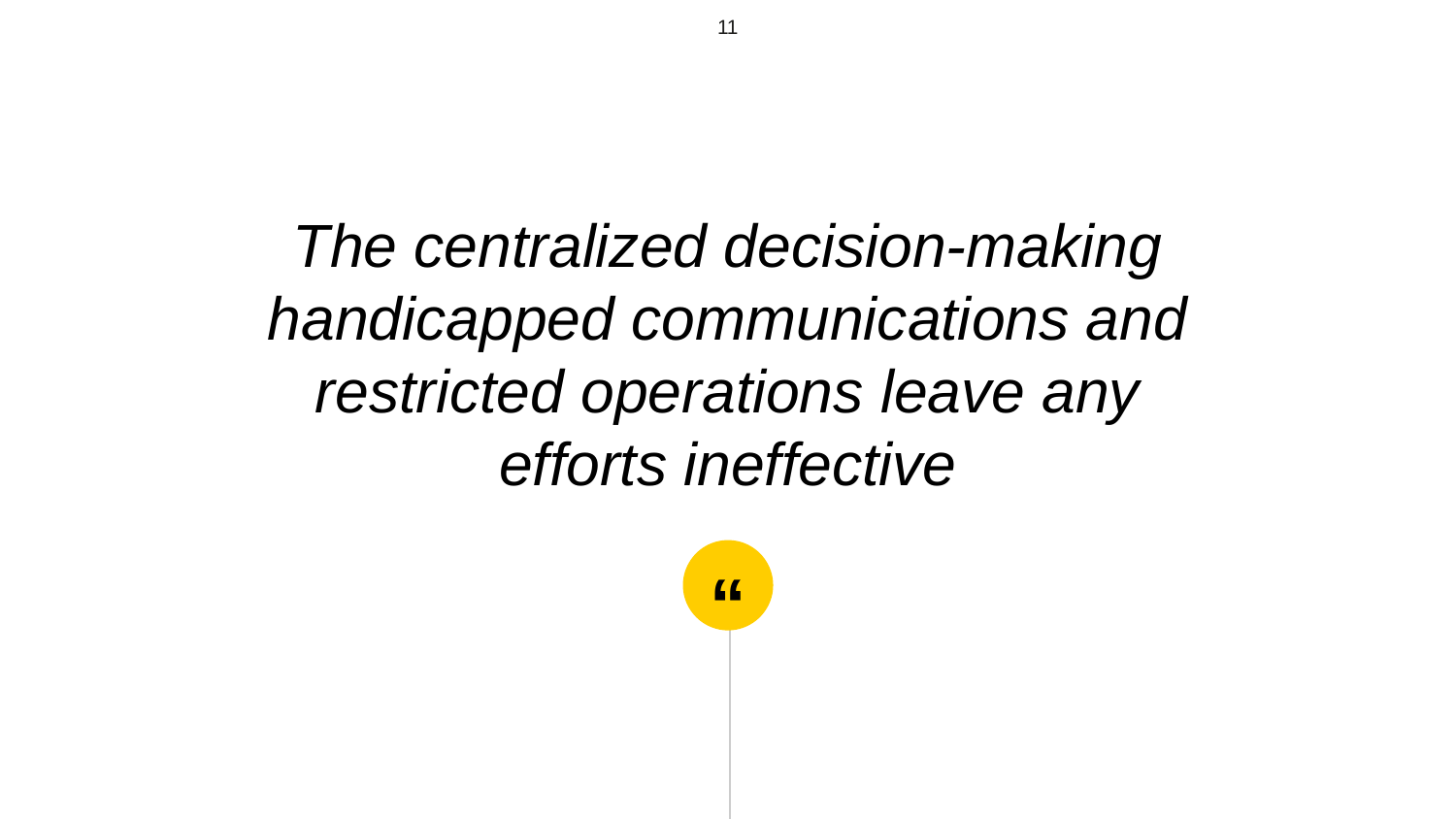

11
The centralized decision-making handicapped communications and restricted operations leave any efforts ineffective